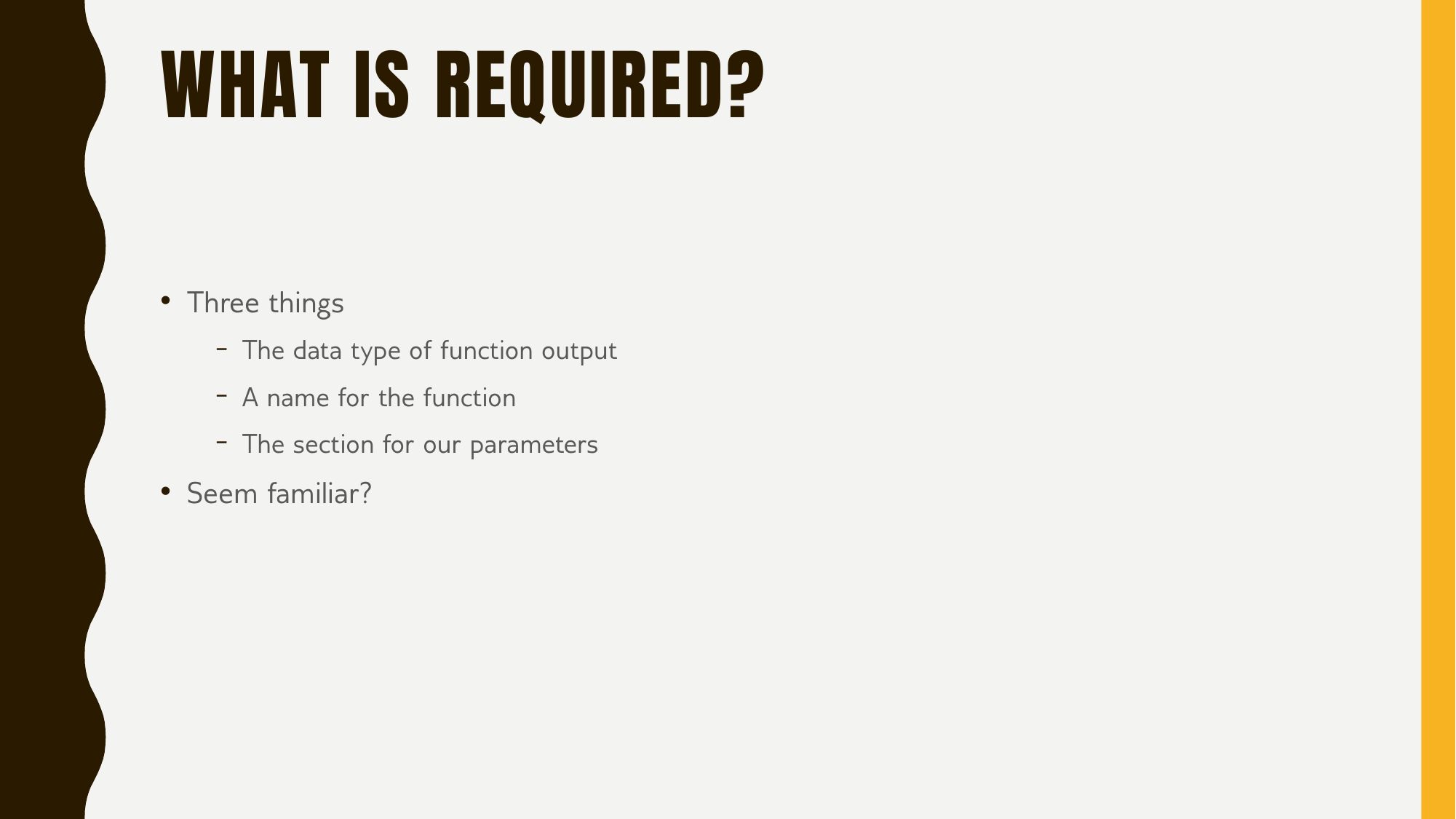

# What is Required?
Three things
The data type of function output
A name for the function
The section for our parameters
Seem familiar?